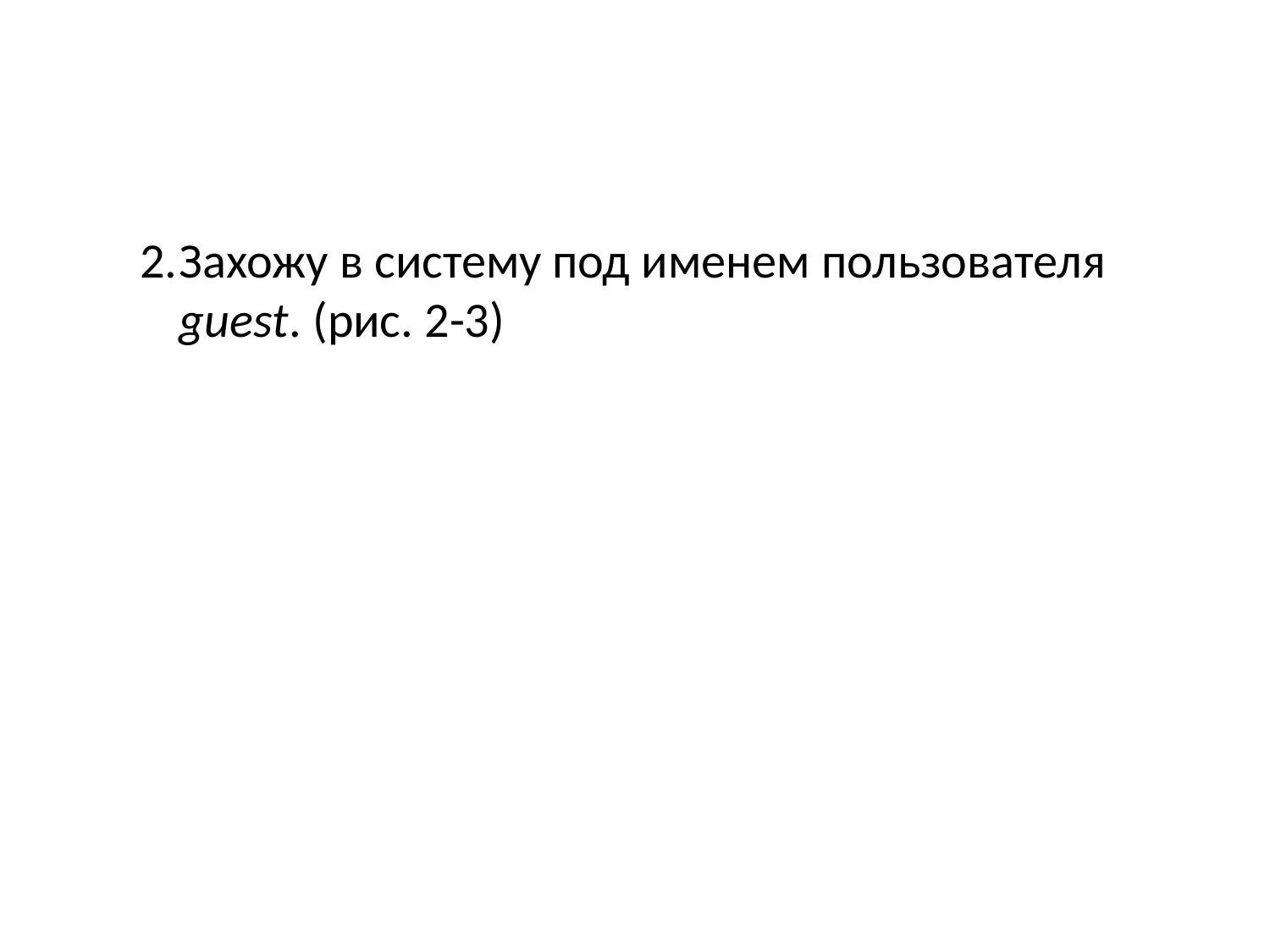

Захожу в систему под именем пользователя guest. (рис. 2-3)